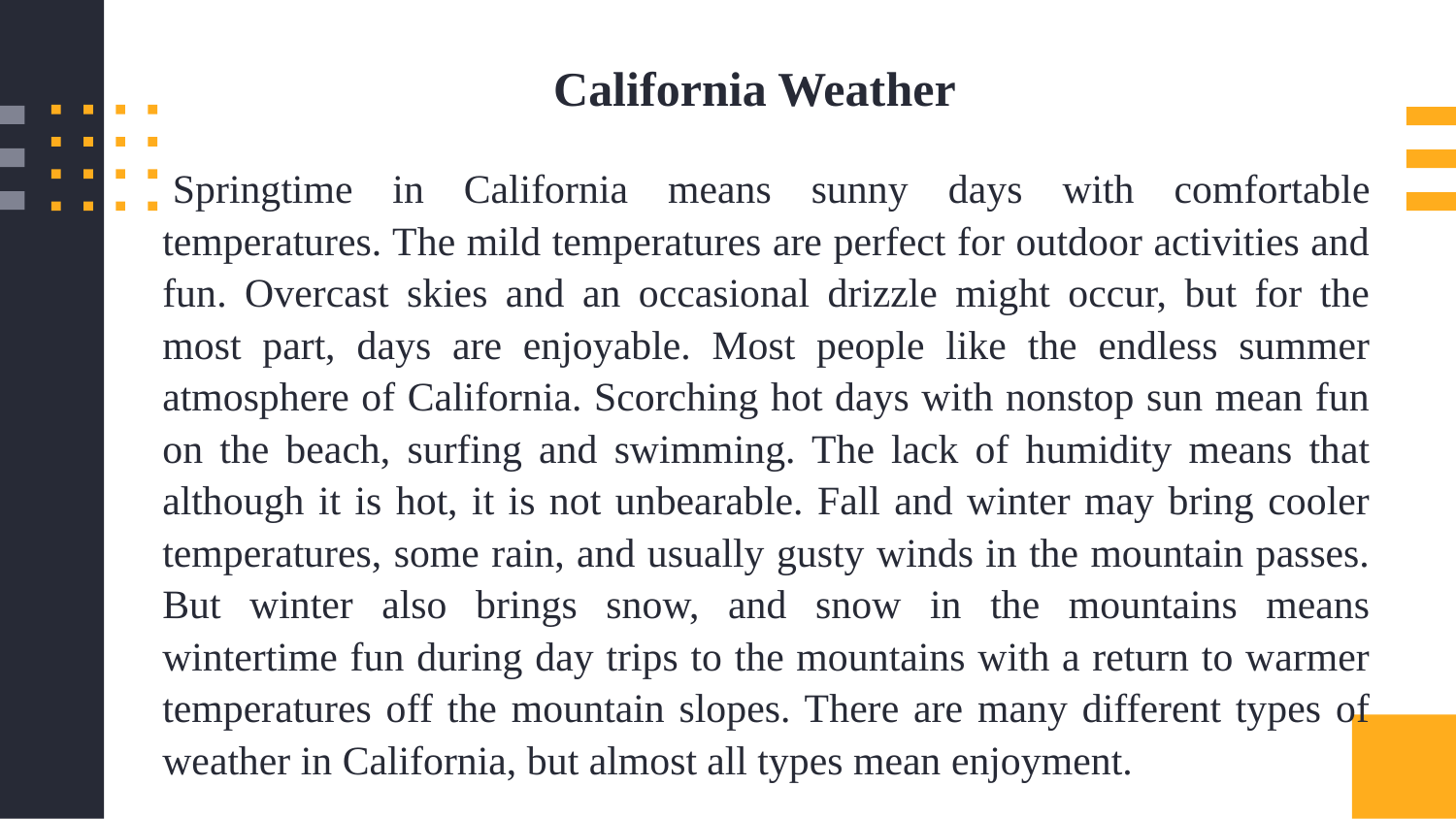

California Weather
 Springtime in California means sunny days with comfortable temperatures. The mild temperatures are perfect for outdoor activities and fun. Overcast skies and an occasional drizzle might occur, but for the most part, days are enjoyable. Most people like the endless summer atmosphere of California. Scorching hot days with nonstop sun mean fun on the beach, surfing and swimming. The lack of humidity means that although it is hot, it is not unbearable. Fall and winter may bring cooler temperatures, some rain, and usually gusty winds in the mountain passes. But winter also brings snow, and snow in the mountains means wintertime fun during day trips to the mountains with a return to warmer temperatures off the mountain slopes. There are many different types of weather in California, but almost all types mean enjoyment.